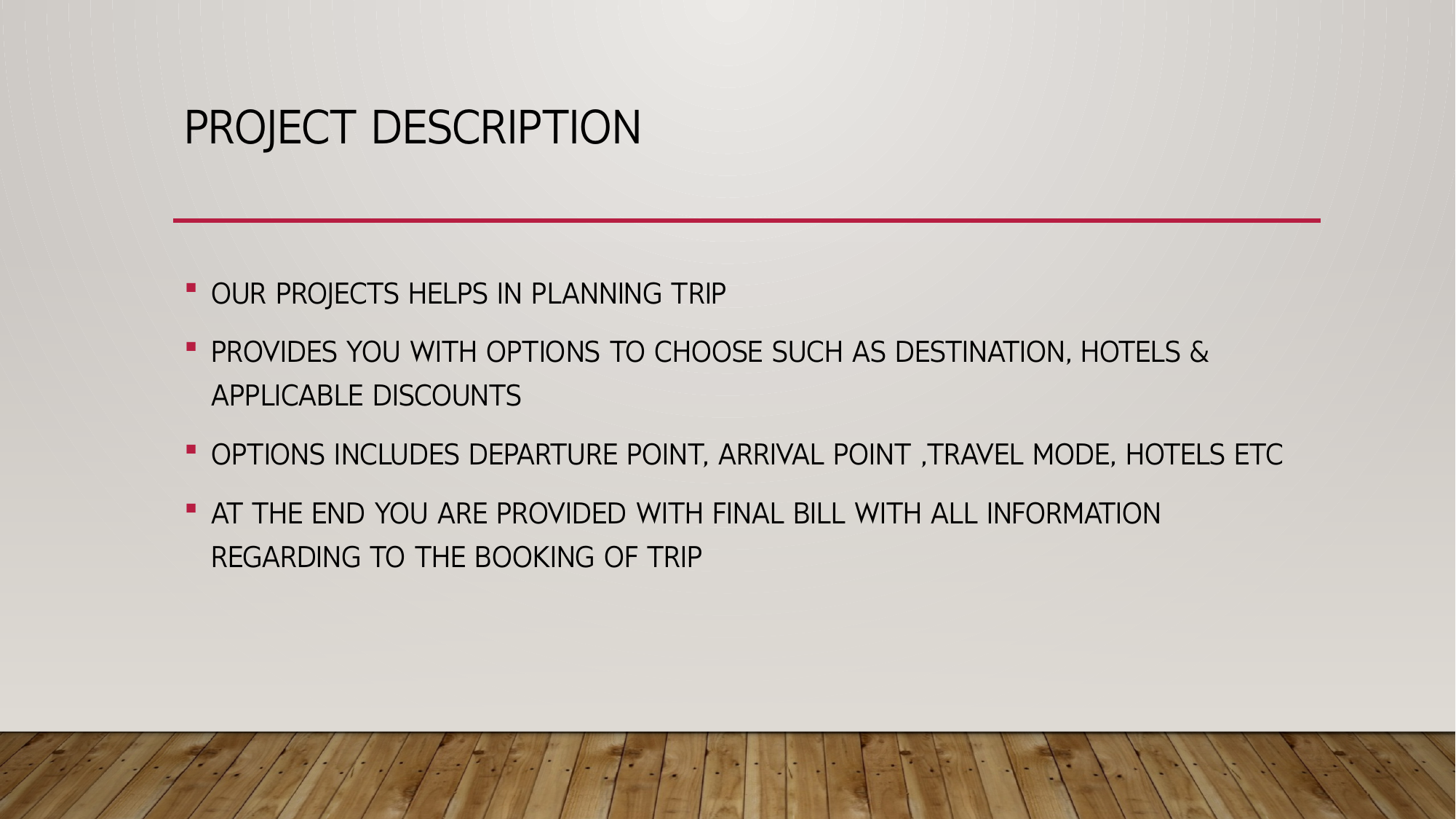

# project dESCRIPTION
OUR PROJECTS HELPS IN PLANNING TRIP
PROVIDES YOU WITH OPTIONS TO CHOOSE SUCH AS DESTINATION, HOTELS & APPLICABLE DISCOUNTS
OPTIONS INCLUDES DEPARTURE POINT, ARRIVAL POINT ,TRAVEL MODE, HOTELS ETC
AT THE END YOU ARE PROVIDED WITH FINAL BILL WITH ALL INFORMATION REGARDING TO THE BOOKING OF TRIP